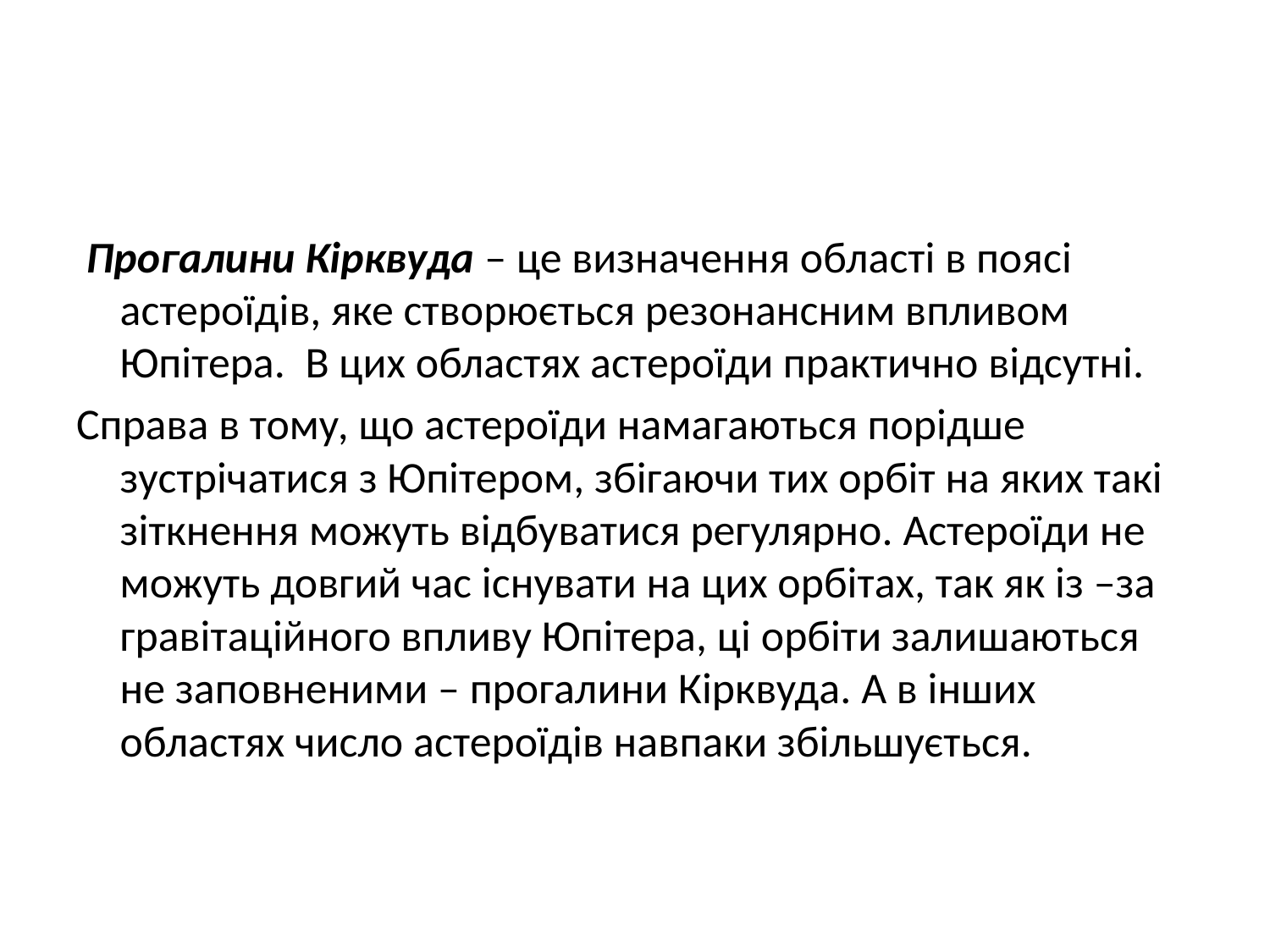

#
 Прогалини Кірквуда – це визначення області в поясі астероїдів, яке створюється резонансним впливом  Юпітера.  В цих областях астероїди практично відсутні.
Справа в тому, що астероїди намагаються порідше зустрічатися з Юпітером, збігаючи тих орбіт на яких такі зіткнення можуть відбуватися регулярно. Астероїди не можуть довгий час існувати на цих орбітах, так як із –за гравітаційного впливу Юпітера, ці орбіти залишаються не заповненими – прогалини Кірквуда. А в інших областях число астероїдів навпаки збільшується.